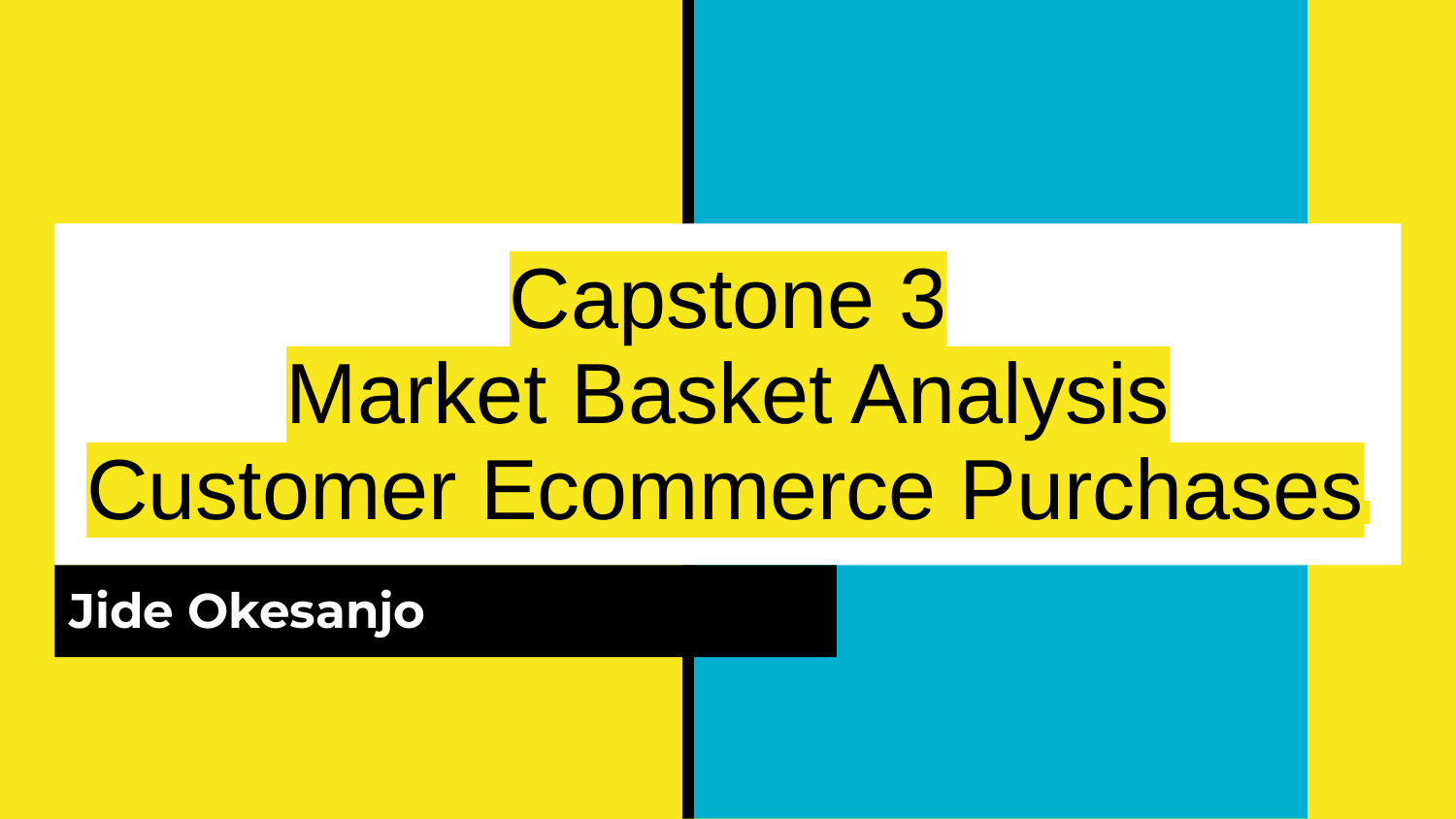

# Capstone 3
Market Basket Analysis
Customer Ecommerce Purchases
Jide Okesanjo